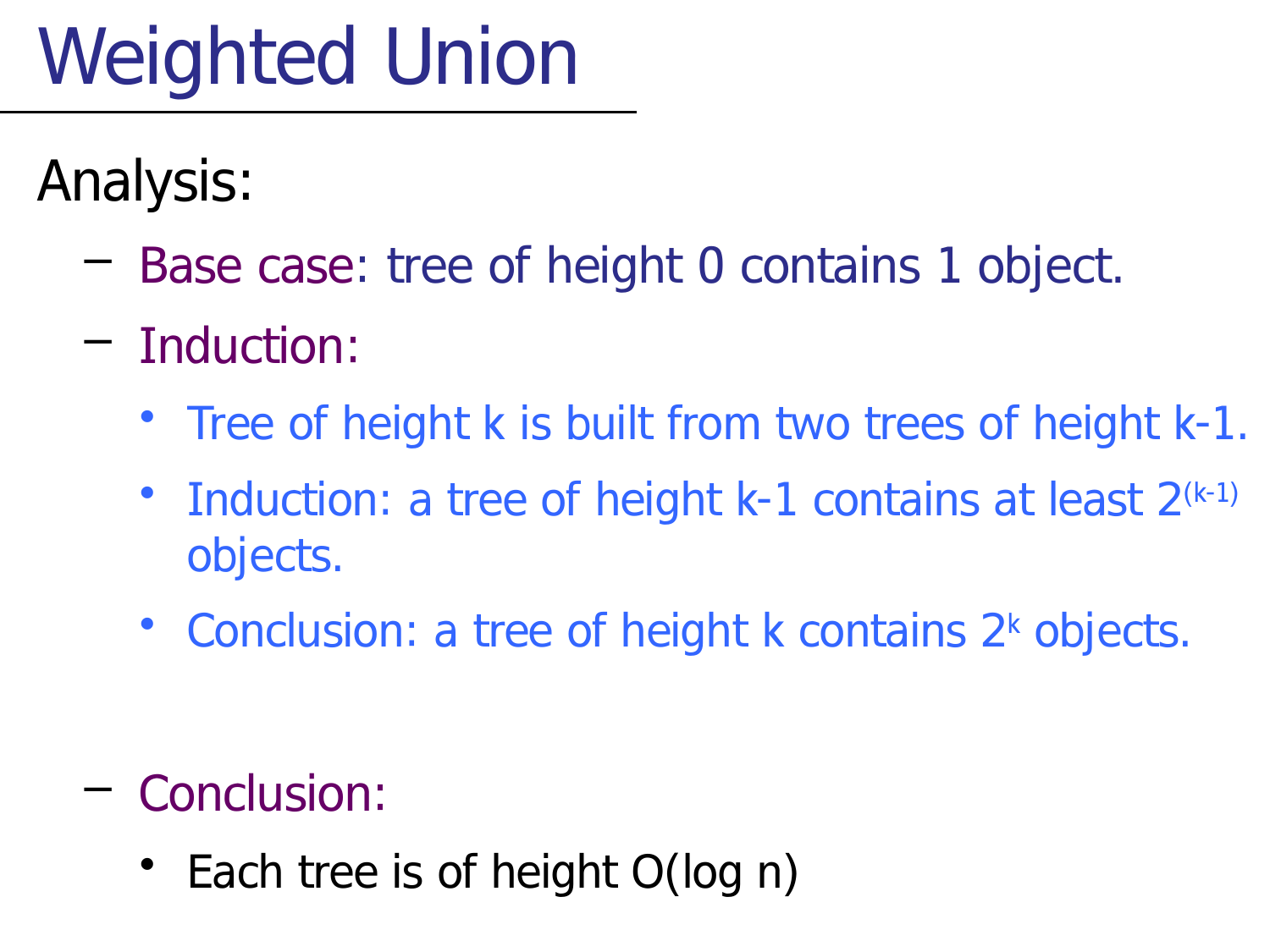

Weighted Union
Analysis:
Base case: tree of height 0 contains 1 object.
Induction:
Tree of height k is built from two trees of height k-1.
Induction: a tree of height k-1 contains at least 2(k-1) objects.
Conclusion: a tree of height k contains 2k objects.

Conclusion:
Each tree is of height O(log n)